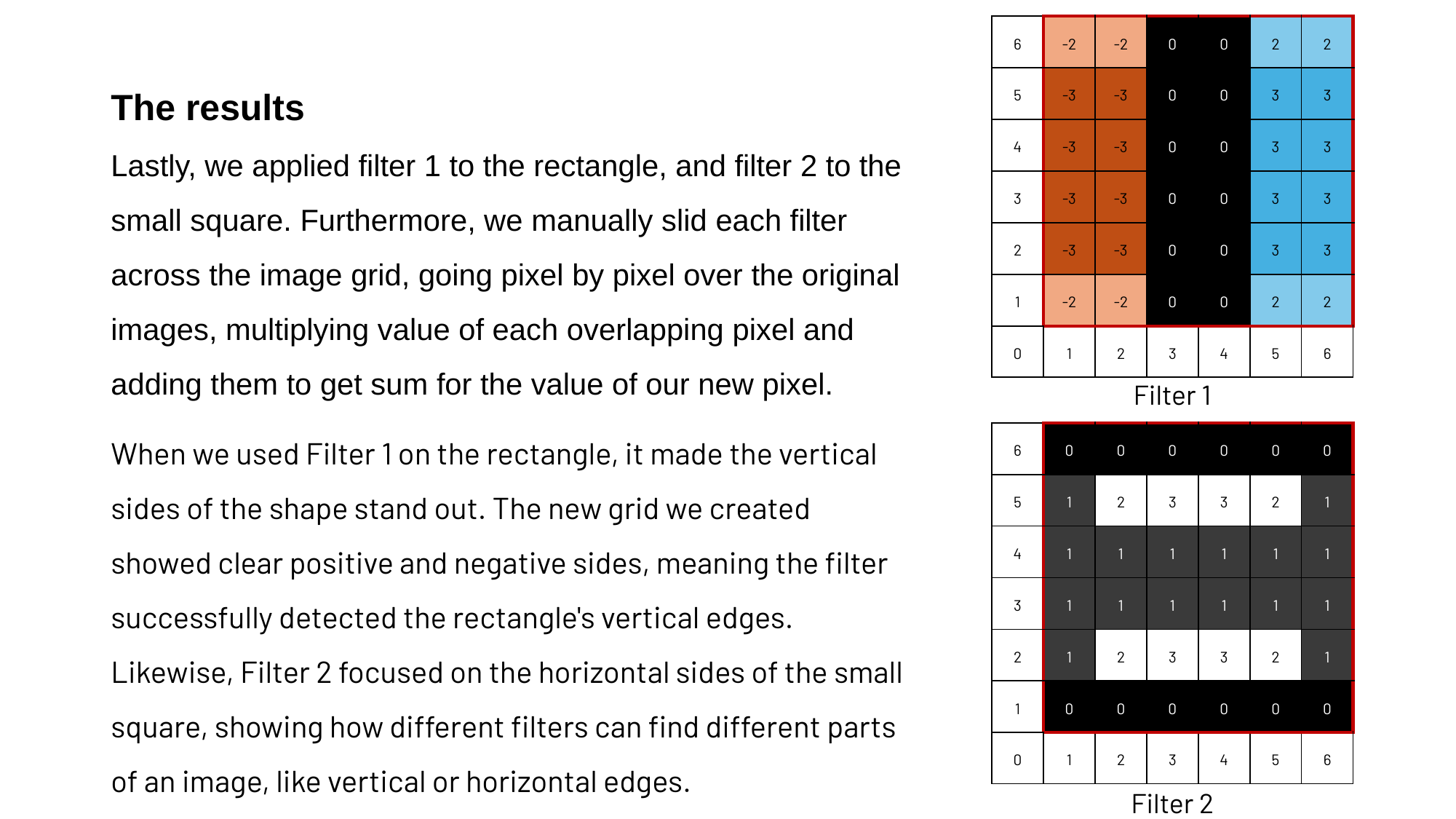

| 6 | -2 | -2 | 0 | 0 | 2 | 2 |
| --- | --- | --- | --- | --- | --- | --- |
| 5 | -3 | -3 | 0 | 0 | 3 | 3 |
| 4 | -3 | -3 | 0 | 0 | 3 | 3 |
| 3 | -3 | -3 | 0 | 0 | 3 | 3 |
| 2 | -3 | -3 | 0 | 0 | 3 | 3 |
| 1 | -2 | -2 | 0 | 0 | 2 | 2 |
| 0 | 1 | 2 | 3 | 4 | 5 | 6 |
# The results
Lastly, we applied filter 1 to the rectangle, and filter 2 to the small square. Furthermore, we manually slid each filter across the image grid, going pixel by pixel over the original images, multiplying value of each overlapping pixel and adding them to get sum for the value of our new pixel.
When we used Filter 1 on the rectangle, it made the vertical sides of the shape stand out. The new grid we created showed clear positive and negative sides, meaning the filter successfully detected the rectangle's vertical edges. Likewise, Filter 2 focused on the horizontal sides of the small square, showing how different filters can find different parts of an image, like vertical or horizontal edges.
Filter 1
| 6 | 0 | 0 | 0 | 0 | 0 | 0 |
| --- | --- | --- | --- | --- | --- | --- |
| 5 | 1 | 2 | 3 | 3 | 2 | 1 |
| 4 | 1 | 1 | 1 | 1 | 1 | 1 |
| 3 | 1 | 1 | 1 | 1 | 1 | 1 |
| 2 | 1 | 2 | 3 | 3 | 2 | 1 |
| 1 | 0 | 0 | 0 | 0 | 0 | 0 |
| 0 | 1 | 2 | 3 | 4 | 5 | 6 |
Filter 2